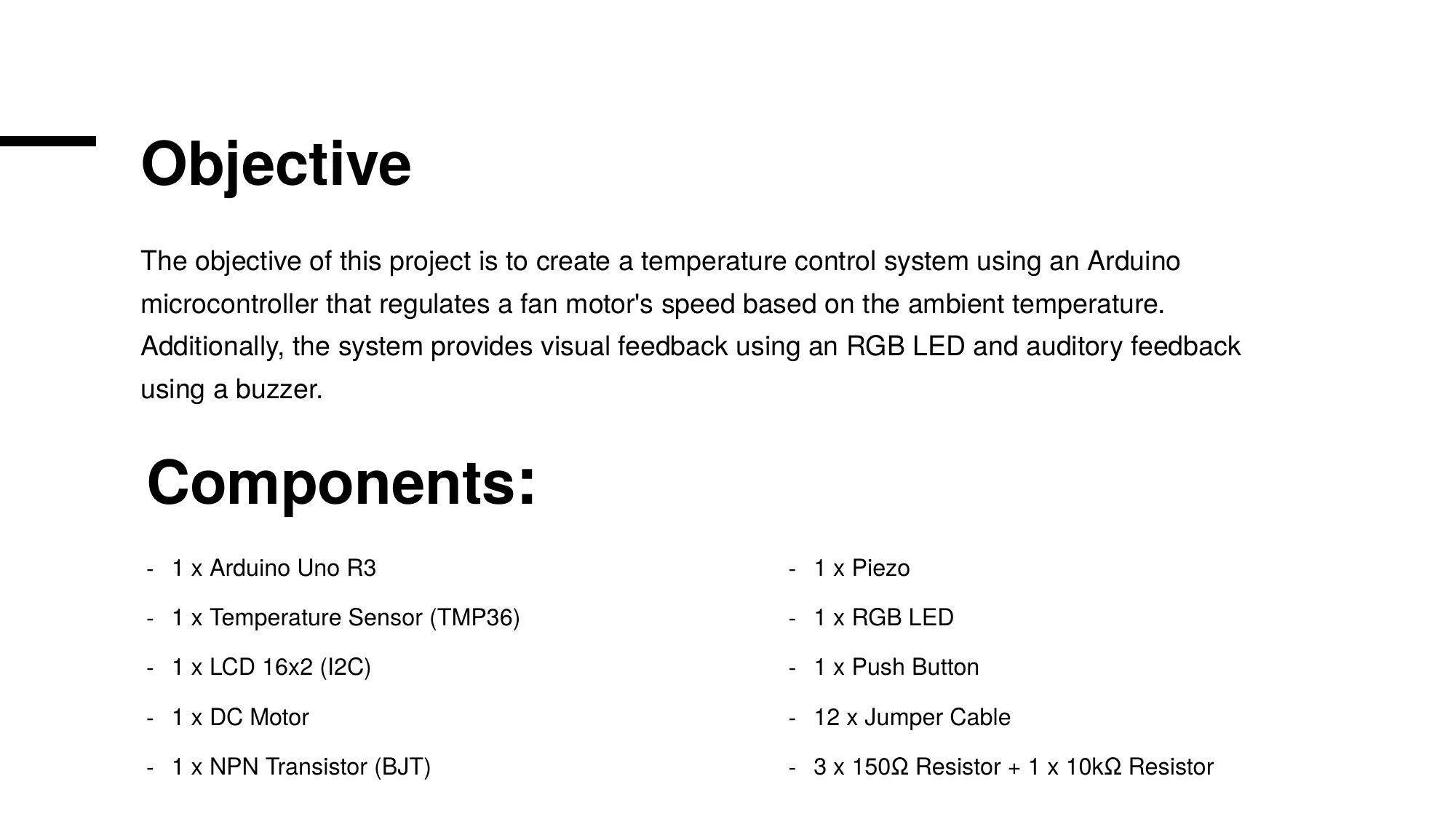

# Objective
The objective of this project is to create a temperature control system using an Arduino microcontroller that regulates a fan motor's speed based on the ambient temperature. Additionally, the system provides visual feedback using an RGB LED and auditory feedback using a buzzer.
Components:
1 x Piezo
1 x RGB LED
1 x Push Button
12 x Jumper Cable
3 x 150Ω Resistor + 1 x 10kΩ Resistor
1 x Arduino Uno R3
1 x Temperature Sensor (TMP36)
1 x LCD 16x2 (I2C)
1 x DC Motor
1 x NPN Transistor (BJT)